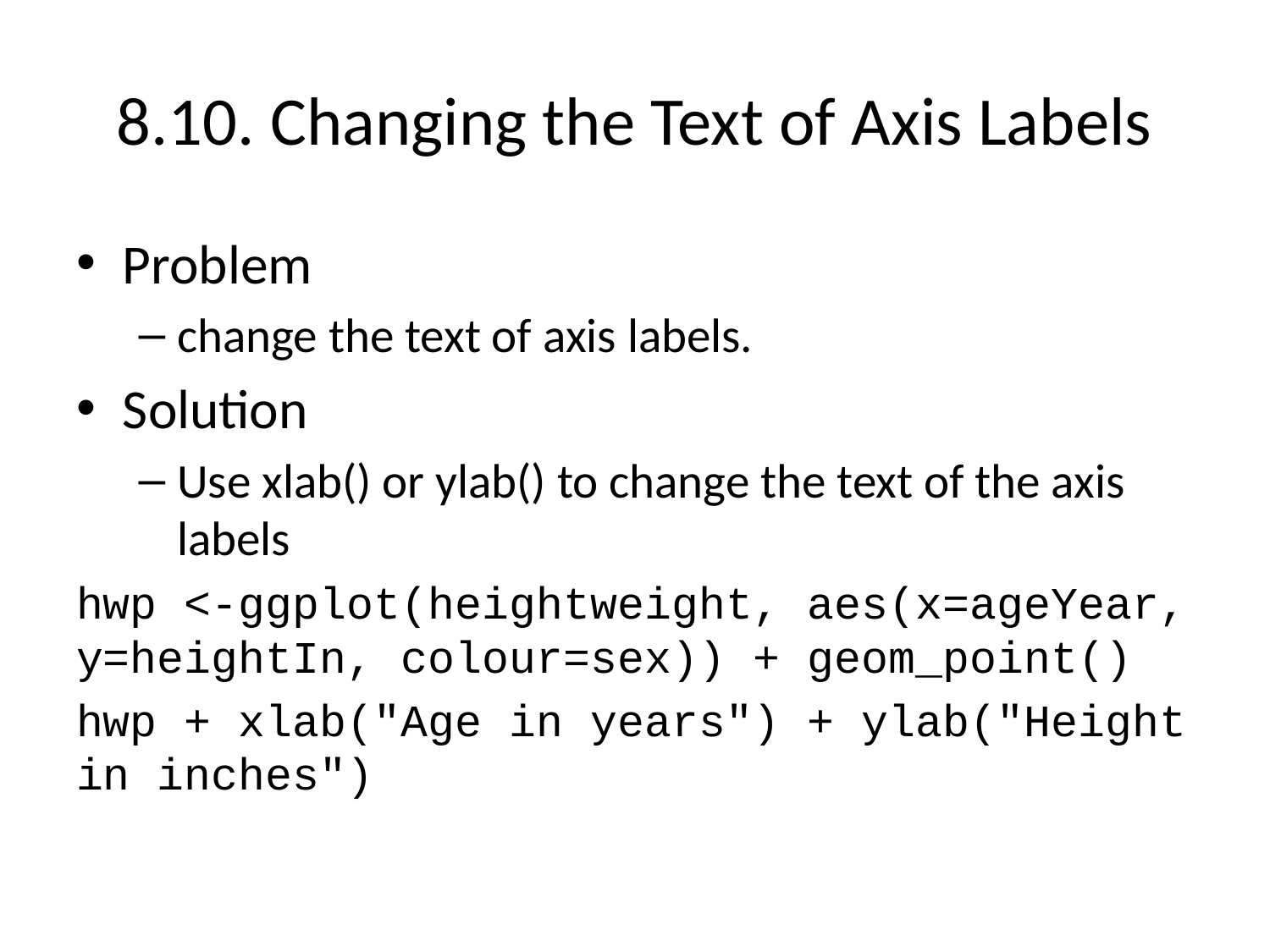

# 8.10. Changing the Text of Axis Labels
Problem
change the text of axis labels.
Solution
Use xlab() or ylab() to change the text of the axis labels
hwp <-ggplot(heightweight, aes(x=ageYear, y=heightIn, colour=sex)) + geom_point()
hwp + xlab("Age in years") + ylab("Height in inches")